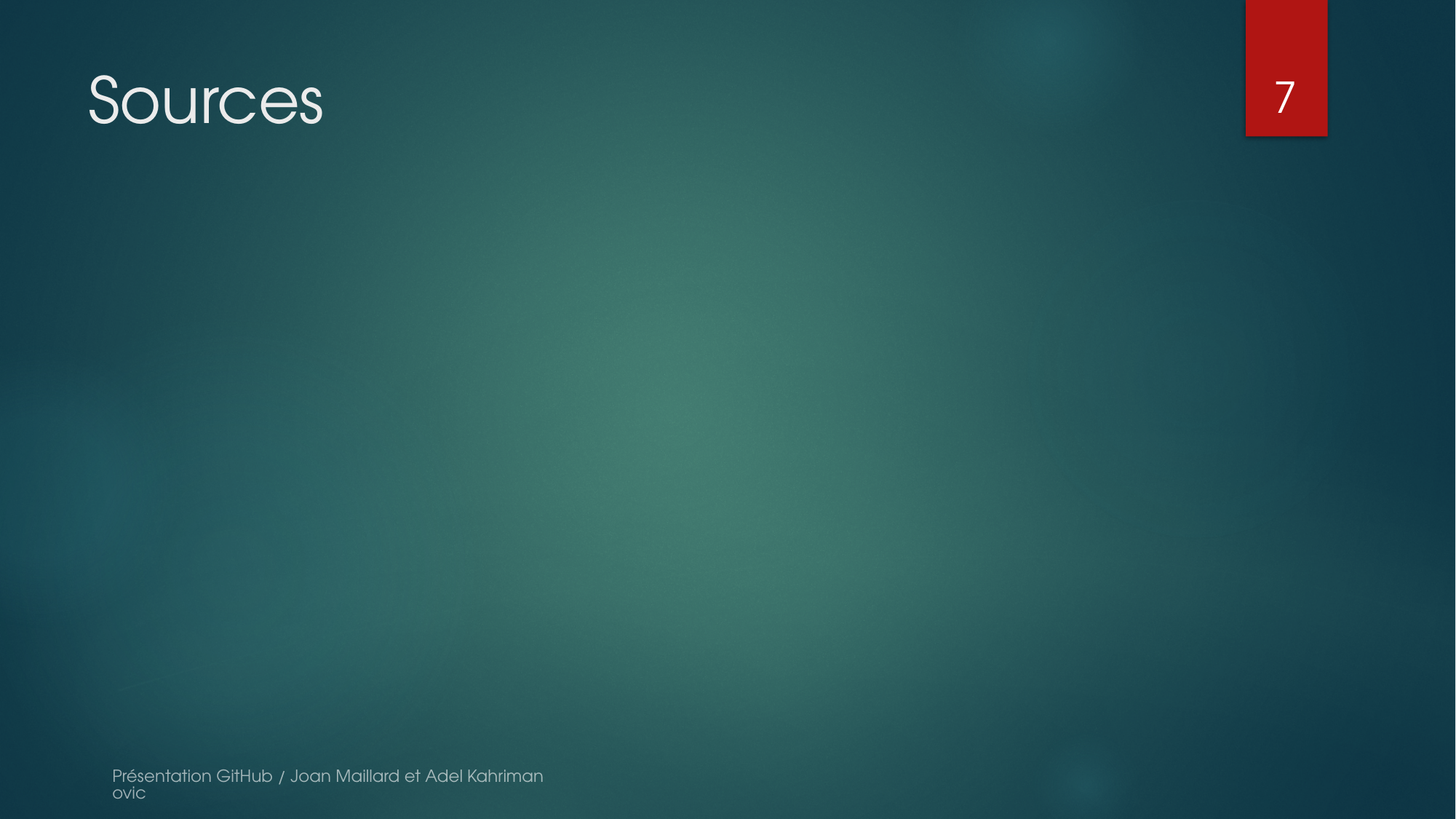

7
# Sources

Présentation GitHub / Joan Maillard et Adel Kahrimanovic